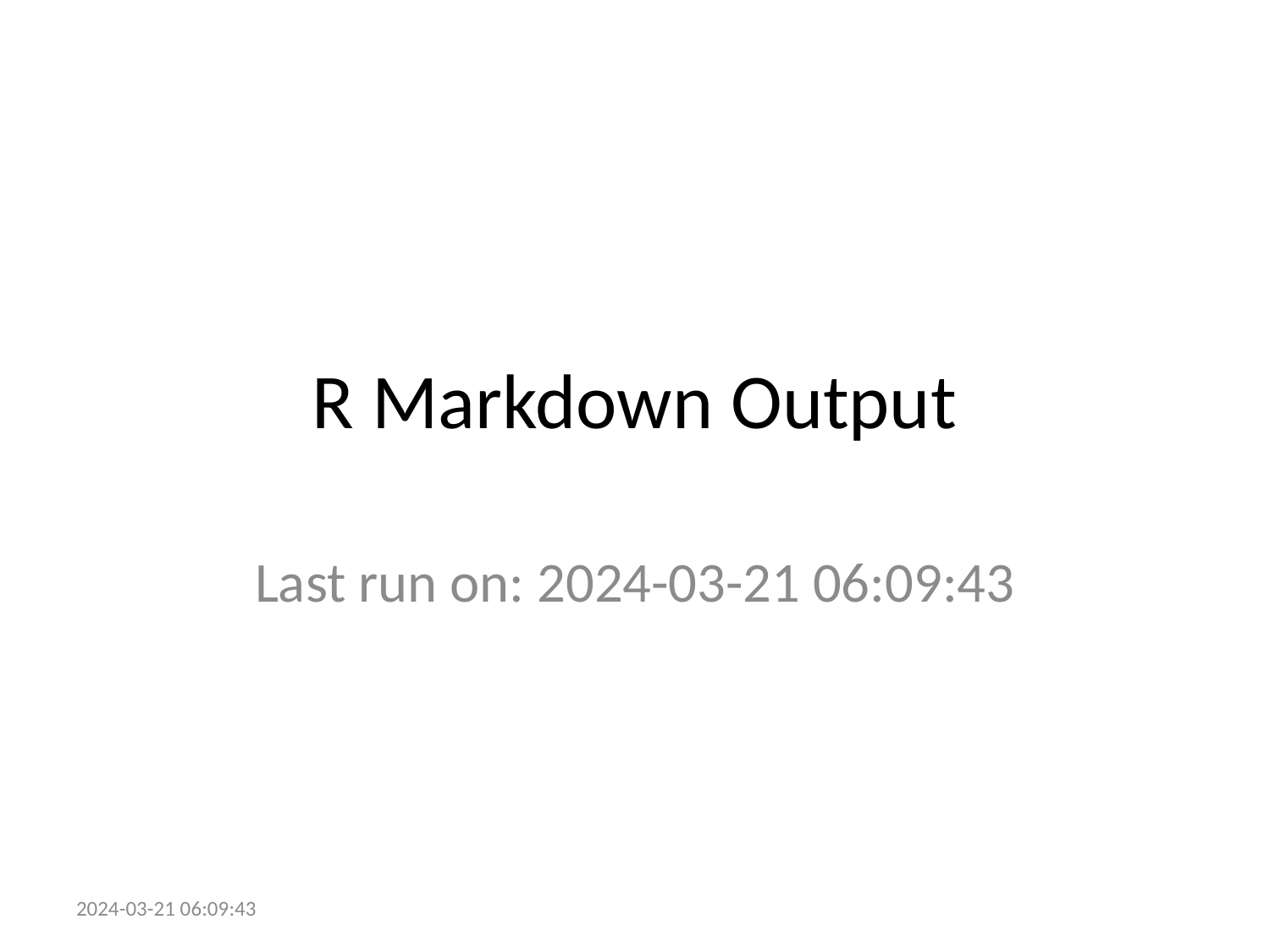

# R Markdown Output
Last run on: 2024-03-21 06:09:43
2024-03-21 06:09:43